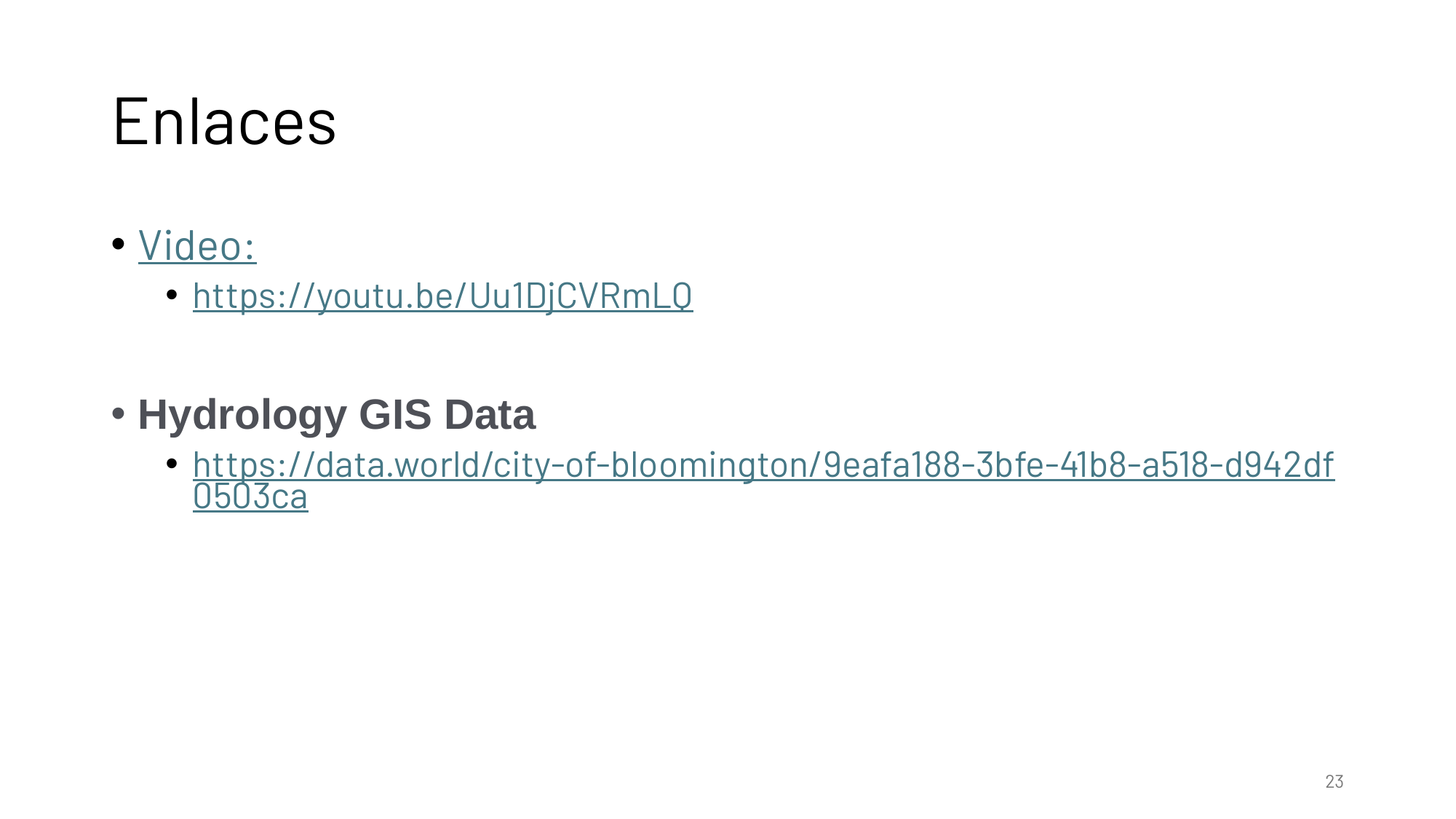

# Enlaces
Video:
https://youtu.be/Uu1DjCVRmLQ

Hydrology GIS Data
https://data.world/city-of-bloomington/9eafa188-3bfe-41b8-a518-d942df0503ca

23